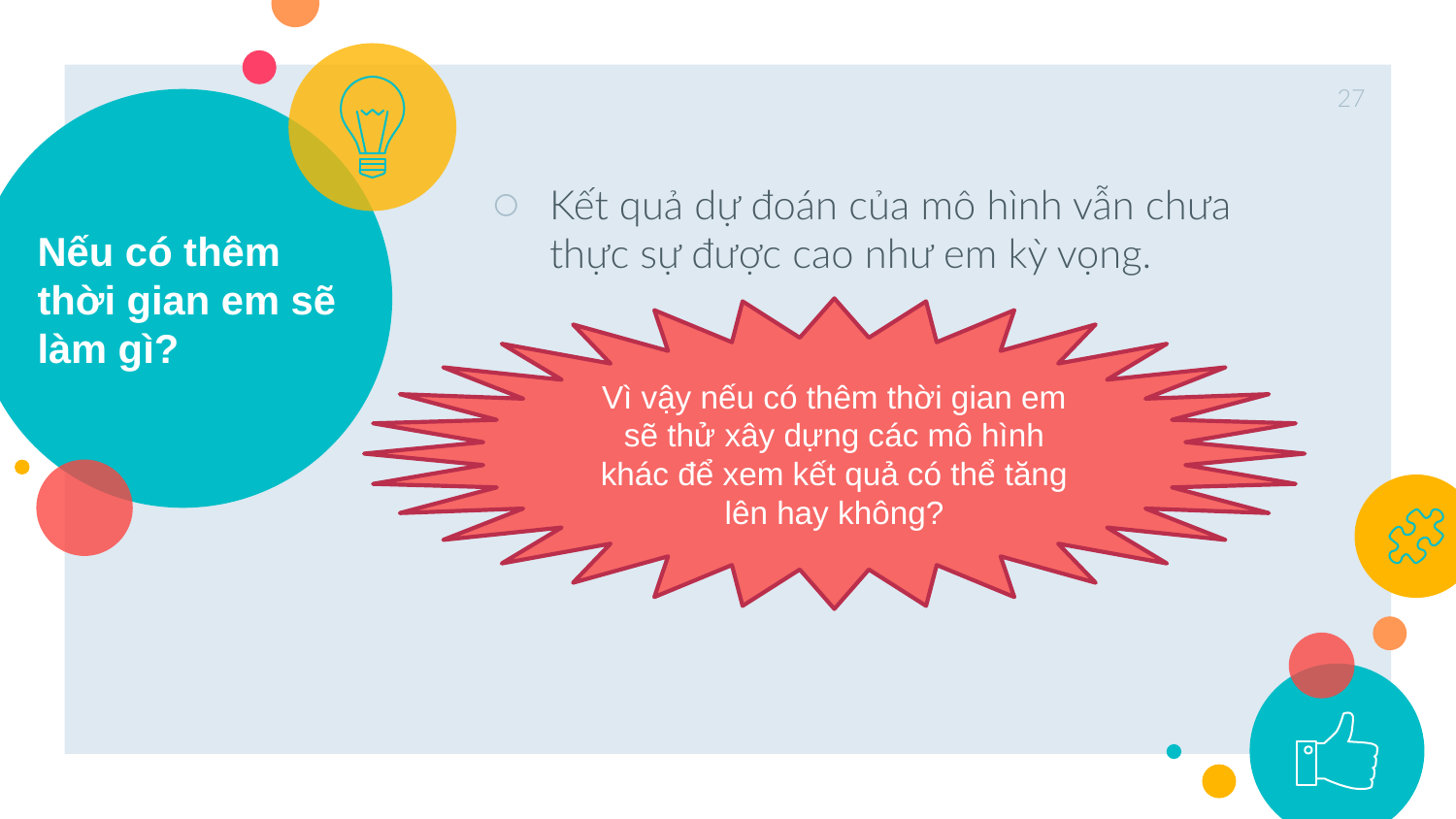

27
# Nếu có thêm thời gian em sẽ làm gì?
Kết quả dự đoán của mô hình vẫn chưa thực sự được cao như em kỳ vọng.

Vì vậy nếu có thêm thời gian em sẽ thử xây dựng các mô hình khác để xem kết quả có thể tăng lên hay không?